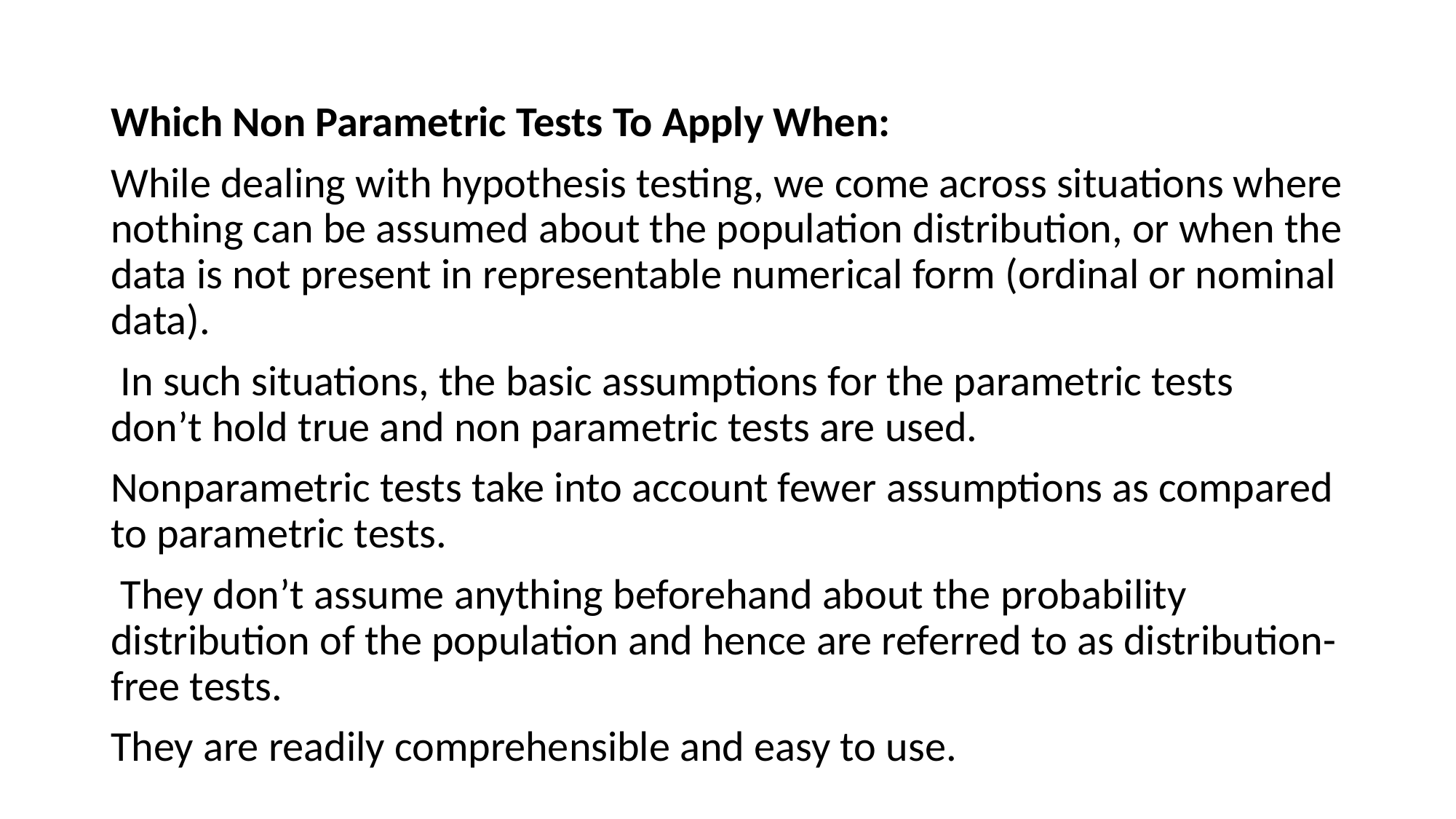

Which Non Parametric Tests To Apply When:
While dealing with hypothesis testing, we come across situations where nothing can be assumed about the population distribution, or when the data is not present in representable numerical form (ordinal or nominal data).
 In such situations, the basic assumptions for the parametric tests don’t hold true and non parametric tests are used.
Nonparametric tests take into account fewer assumptions as compared to parametric tests.
 They don’t assume anything beforehand about the probability distribution of the population and hence are referred to as distribution-free tests.
They are readily comprehensible and easy to use.